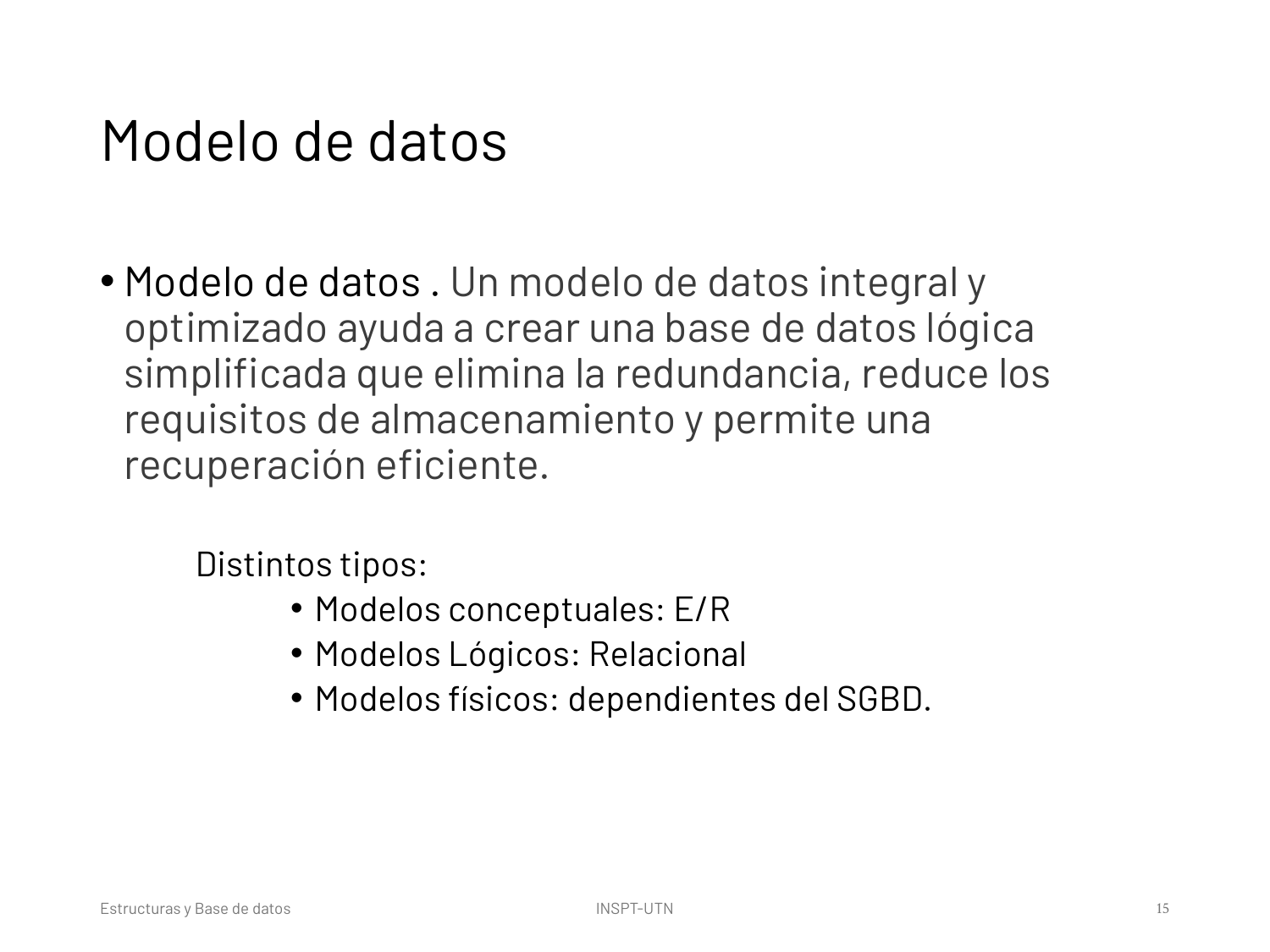

# Modelo de datos
Modelo de datos . Un modelo de datos integral y optimizado ayuda a crear una base de datos lógica simplificada que elimina la redundancia, reduce los requisitos de almacenamiento y permite una recuperación eficiente.

Distintos tipos:
Modelos conceptuales: E/R
Modelos Lógicos: Relacional
Modelos físicos: dependientes del SGBD.
Estructuras y Base de datos
INSPT-UTN
15